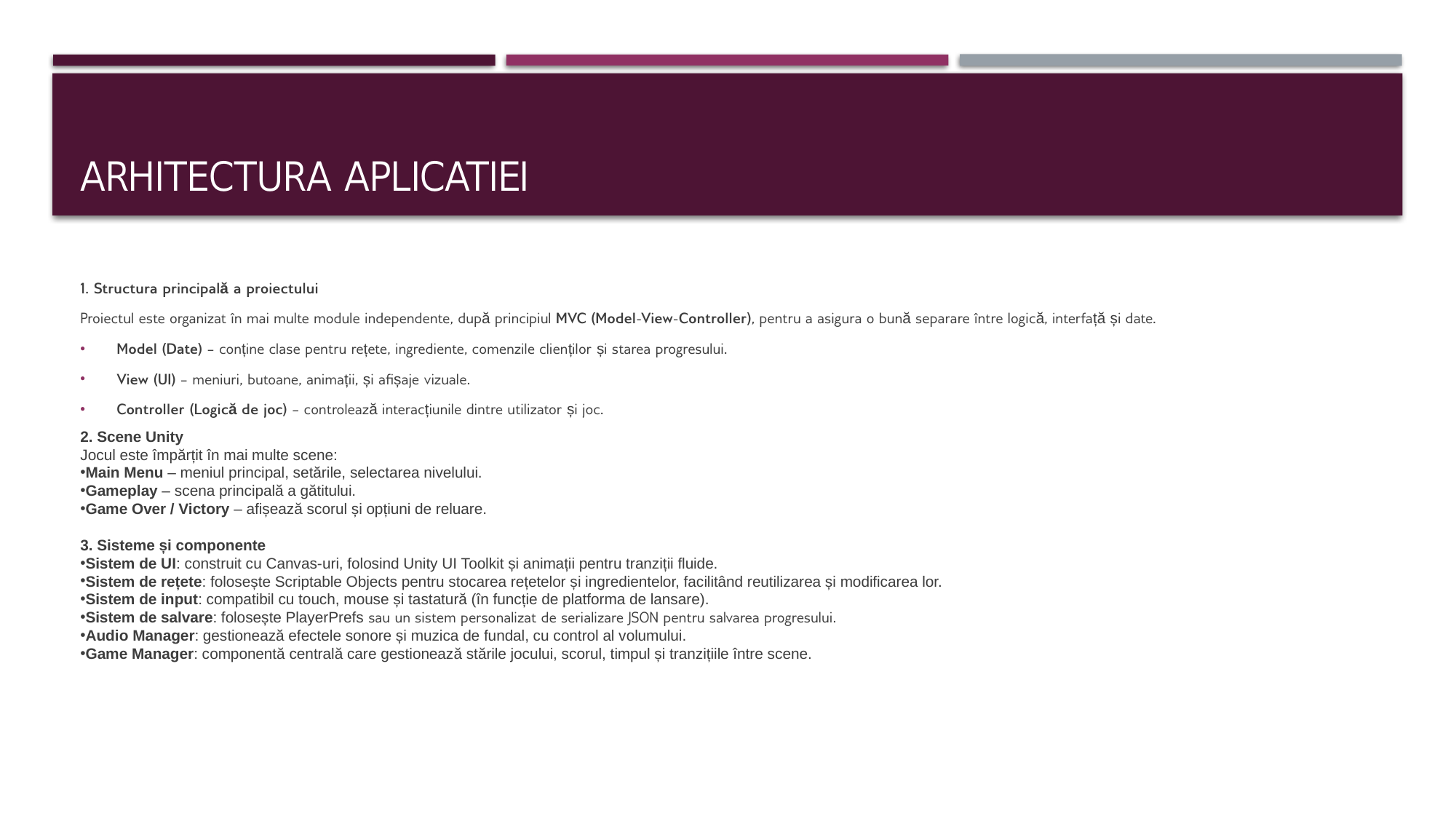

# Arhitectura aplicatiei
1. Structura principală a proiectului
Proiectul este organizat în mai multe module independente, după principiul MVC (Model-View-Controller), pentru a asigura o bună separare între logică, interfață și date.
Model (Date) – conține clase pentru rețete, ingrediente, comenzile clienților și starea progresului.
View (UI) – meniuri, butoane, animații, și afișaje vizuale.
Controller (Logică de joc) – controlează interacțiunile dintre utilizator și joc.
2. Scene Unity
Jocul este împărțit în mai multe scene:
Main Menu – meniul principal, setările, selectarea nivelului.
Gameplay – scena principală a gătitului.
Game Over / Victory – afișează scorul și opțiuni de reluare.

3. Sisteme și componente
Sistem de UI: construit cu Canvas-uri, folosind Unity UI Toolkit și animații pentru tranziții fluide.
Sistem de rețete: folosește Scriptable Objects pentru stocarea rețetelor și ingredientelor, facilitând reutilizarea și modificarea lor.
Sistem de input: compatibil cu touch, mouse și tastatură (în funcție de platforma de lansare).
Sistem de salvare: folosește PlayerPrefs sau un sistem personalizat de serializare JSON pentru salvarea progresului.
Audio Manager: gestionează efectele sonore și muzica de fundal, cu control al volumului.
Game Manager: componentă centrală care gestionează stările jocului, scorul, timpul și tranzițiile între scene.